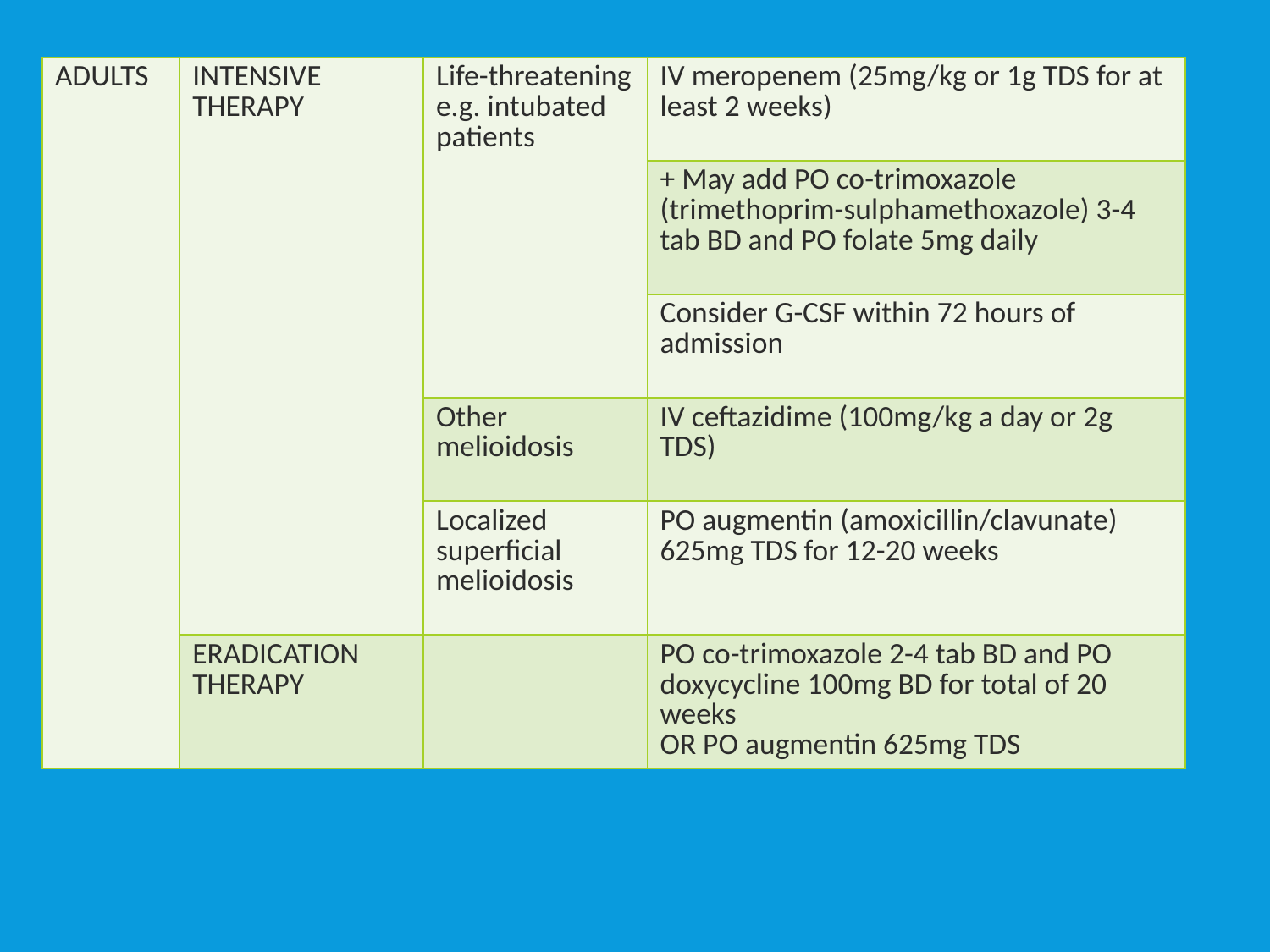

# TREATMENT
| ADULTS | INTENSIVE THERAPY | Life-threatening e.g. intubated patients | IV meropenem (25mg/kg or 1g TDS for at least 2 weeks) |
| --- | --- | --- | --- |
|  |  |  | + May add PO co-trimoxazole (trimethoprim-sulphamethoxazole) 3-4 tab BD and PO folate 5mg daily |
|  |  |  | Consider G-CSF within 72 hours of admission |
|  |  | Other melioidosis | IV ceftazidime (100mg/kg a day or 2g TDS) |
|  |  | Localized superficial melioidosis | PO augmentin (amoxicillin/clavunate) 625mg TDS for 12-20 weeks |
|  | ERADICATION THERAPY |  | PO co-trimoxazole 2-4 tab BD and PO doxycycline 100mg BD for total of 20 weeks OR PO augmentin 625mg TDS |